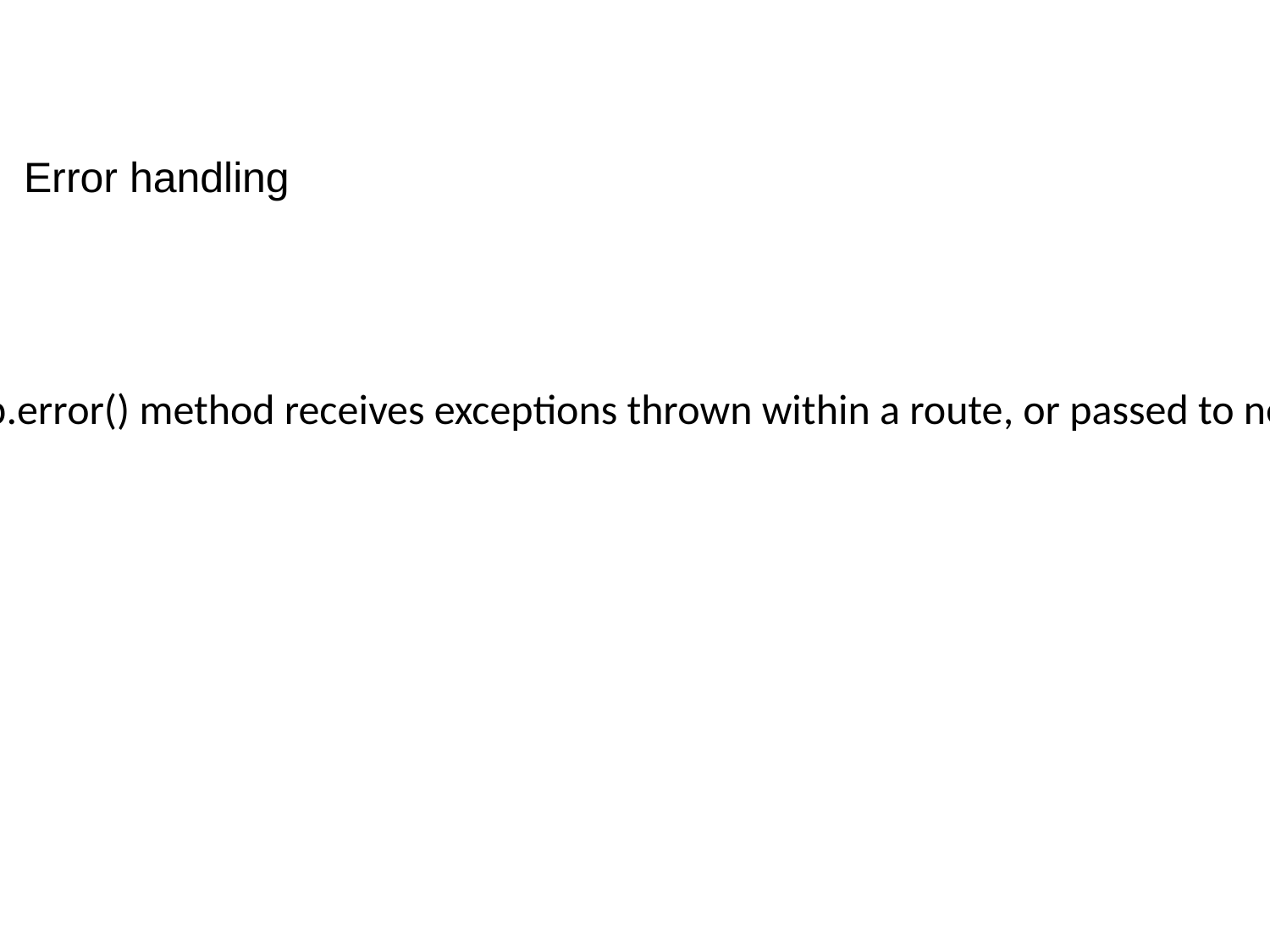

Error handling
The app.error() method receives exceptions thrown within a route, or passed to next(err)